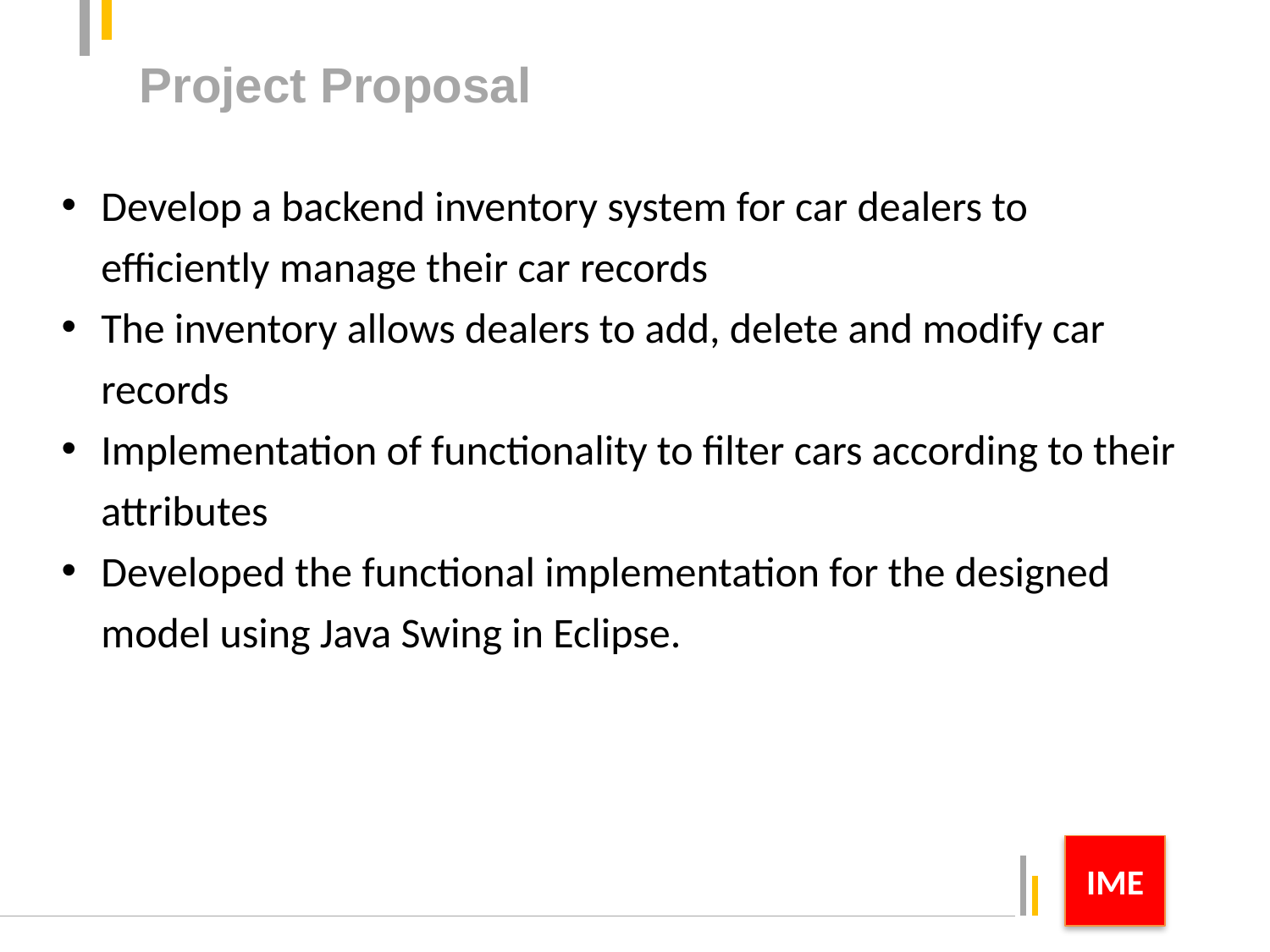

Project Proposal
Develop a backend inventory system for car dealers to efficiently manage their car records
The inventory allows dealers to add, delete and modify car records
Implementation of functionality to filter cars according to their attributes
Developed the functional implementation for the designed model using Java Swing in Eclipse.

IME